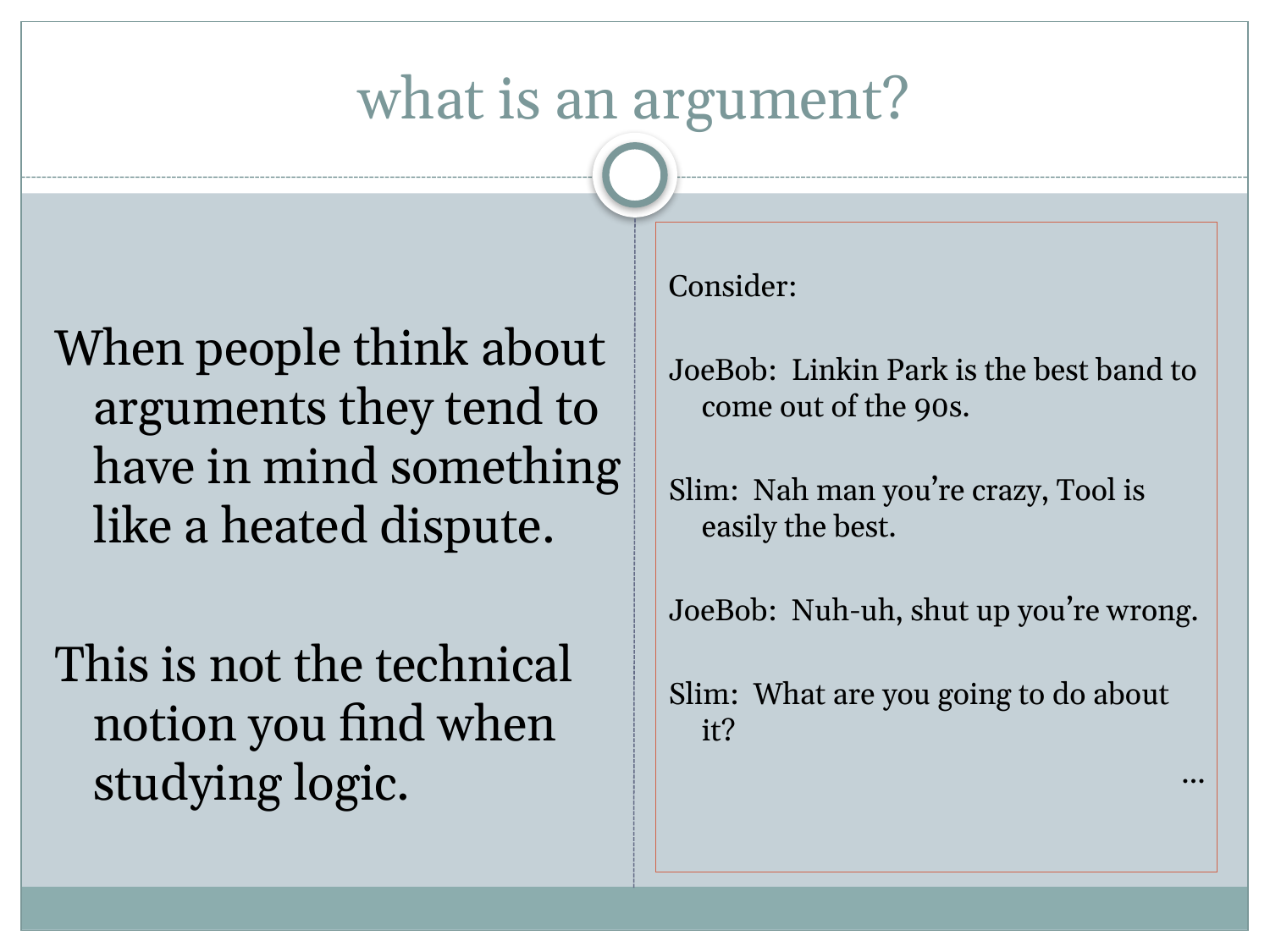

# what is an argument?

When people think about arguments they tend to have in mind something like a heated dispute.

This is not the technical notion you find when studying logic.

Consider:

JoeBob:  Linkin Park is the best band to come out of the 90s.

Slim:  Nah man you’re crazy, Tool is easily the best.

JoeBob:  Nuh-uh, shut up you’re wrong.

Slim:  What are you going to do about it?
                           …